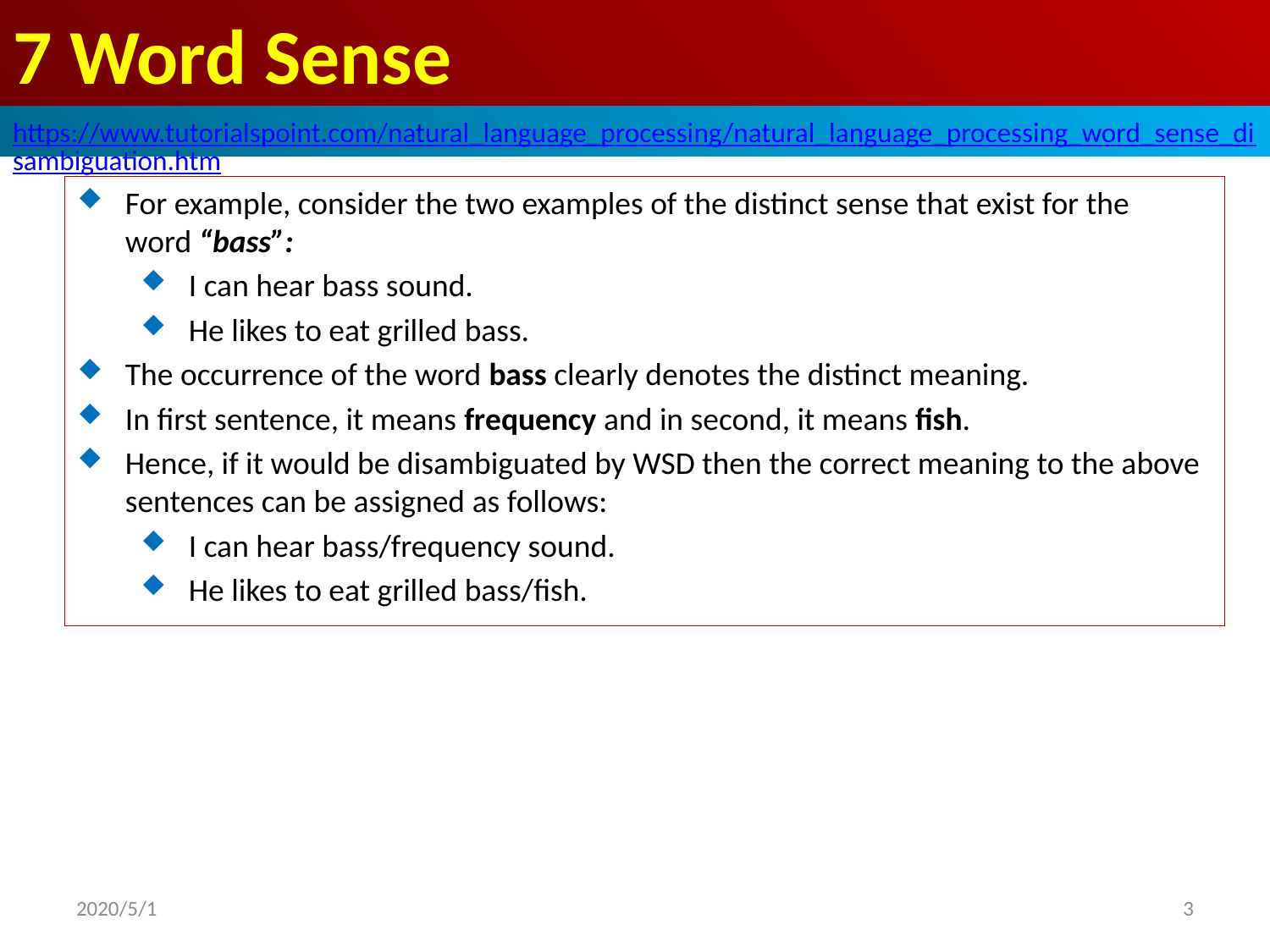

# 7 Word Sense
https://www.tutorialspoint.com/natural_language_processing/natural_language_processing_word_sense_disambiguation.htm
For example, consider the two examples of the distinct sense that exist for the word “bass”:
I can hear bass sound.
He likes to eat grilled bass.
The occurrence of the word bass clearly denotes the distinct meaning.
In first sentence, it means frequency and in second, it means fish.
Hence, if it would be disambiguated by WSD then the correct meaning to the above sentences can be assigned as follows:
I can hear bass/frequency sound.
He likes to eat grilled bass/fish.
2020/5/1
3